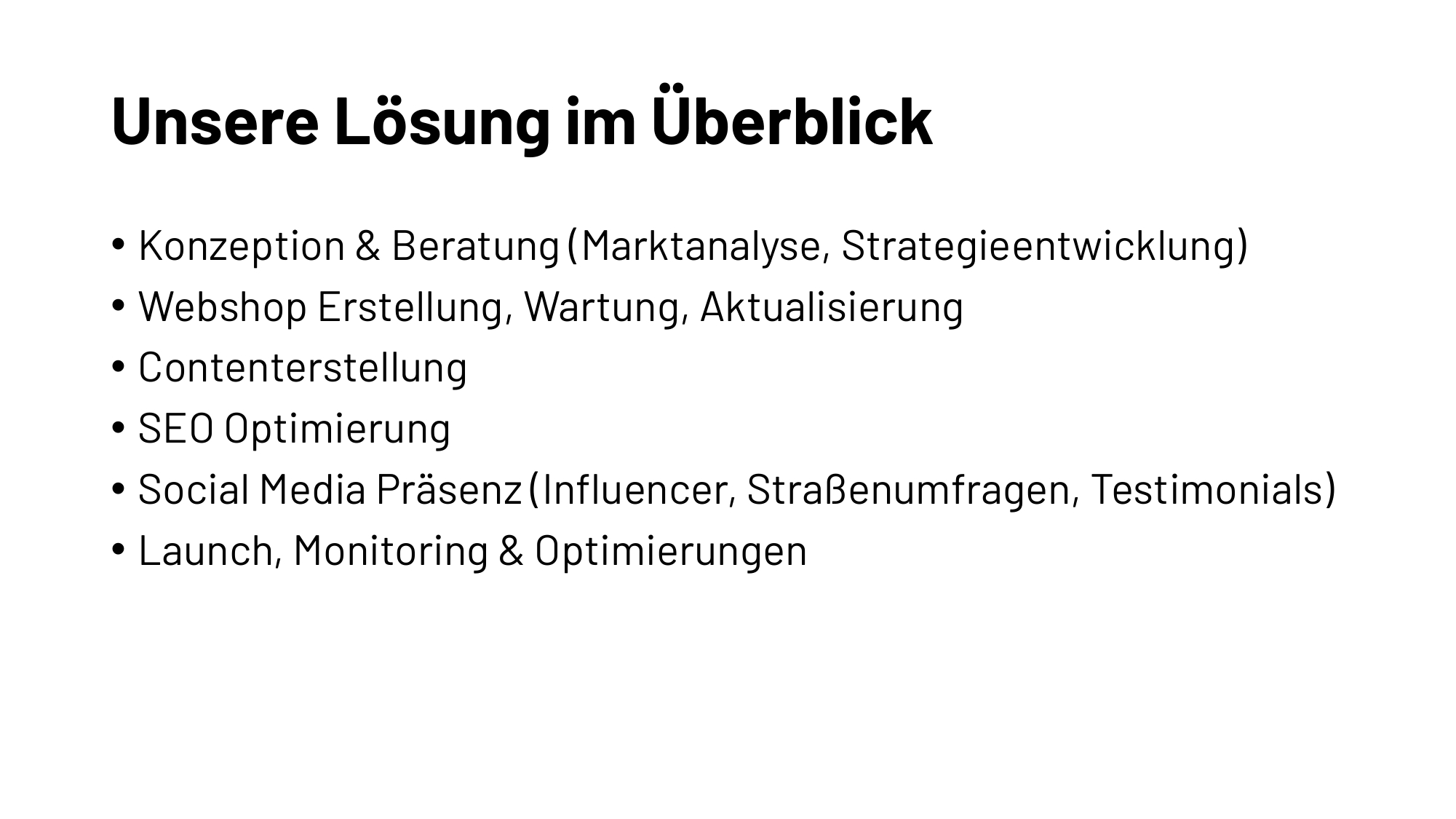

# Unsere Lösung im Überblick
Konzeption & Beratung (Marktanalyse, Strategieentwicklung)
Webshop Erstellung, Wartung, Aktualisierung
Contenterstellung
SEO Optimierung
Social Media Präsenz (Influencer, Straßenumfragen, Testimonials)
Launch, Monitoring & Optimierungen